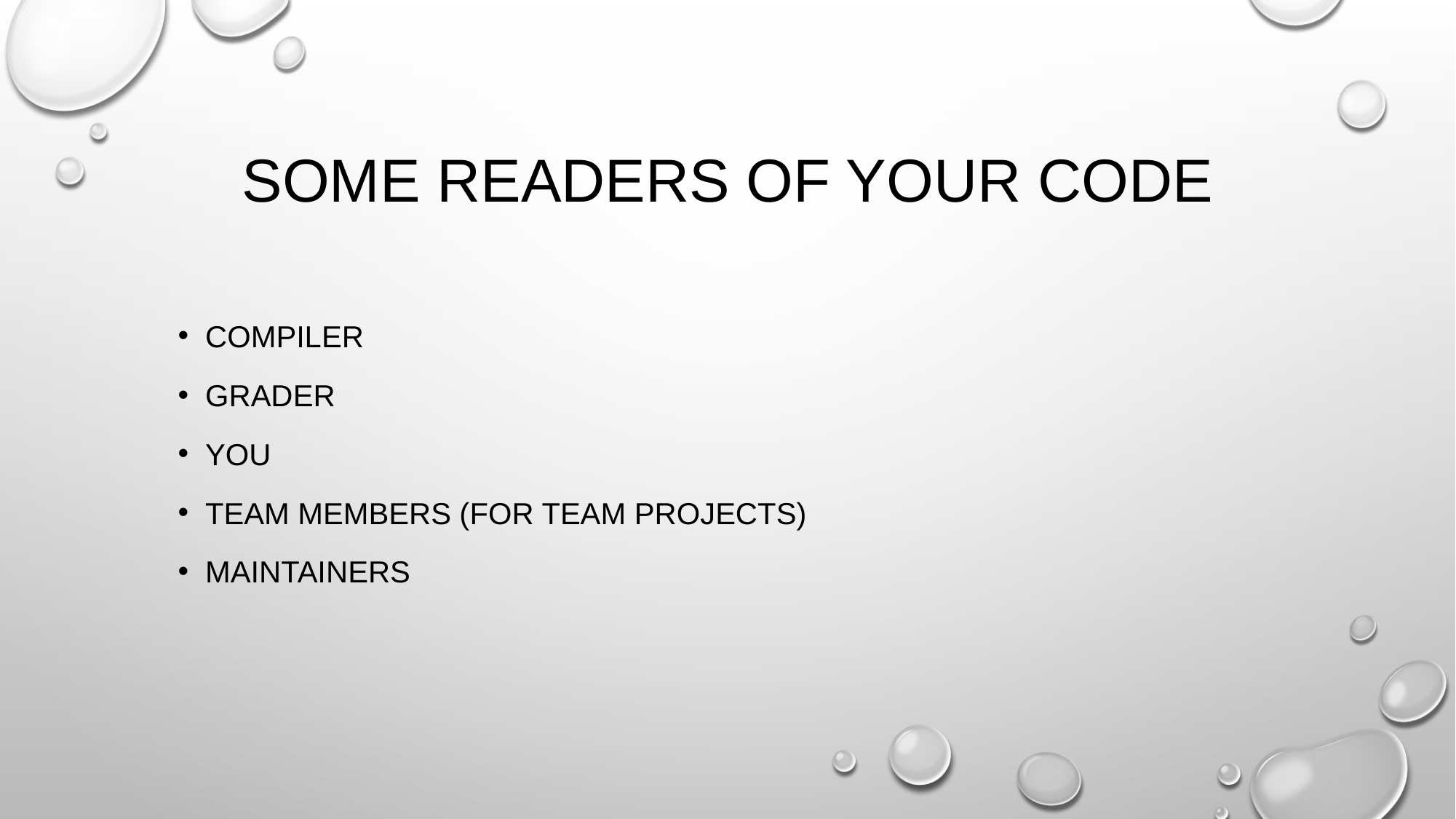

# some readers of your code
compiler
Grader
You
Team members (for team projects)
maintainers